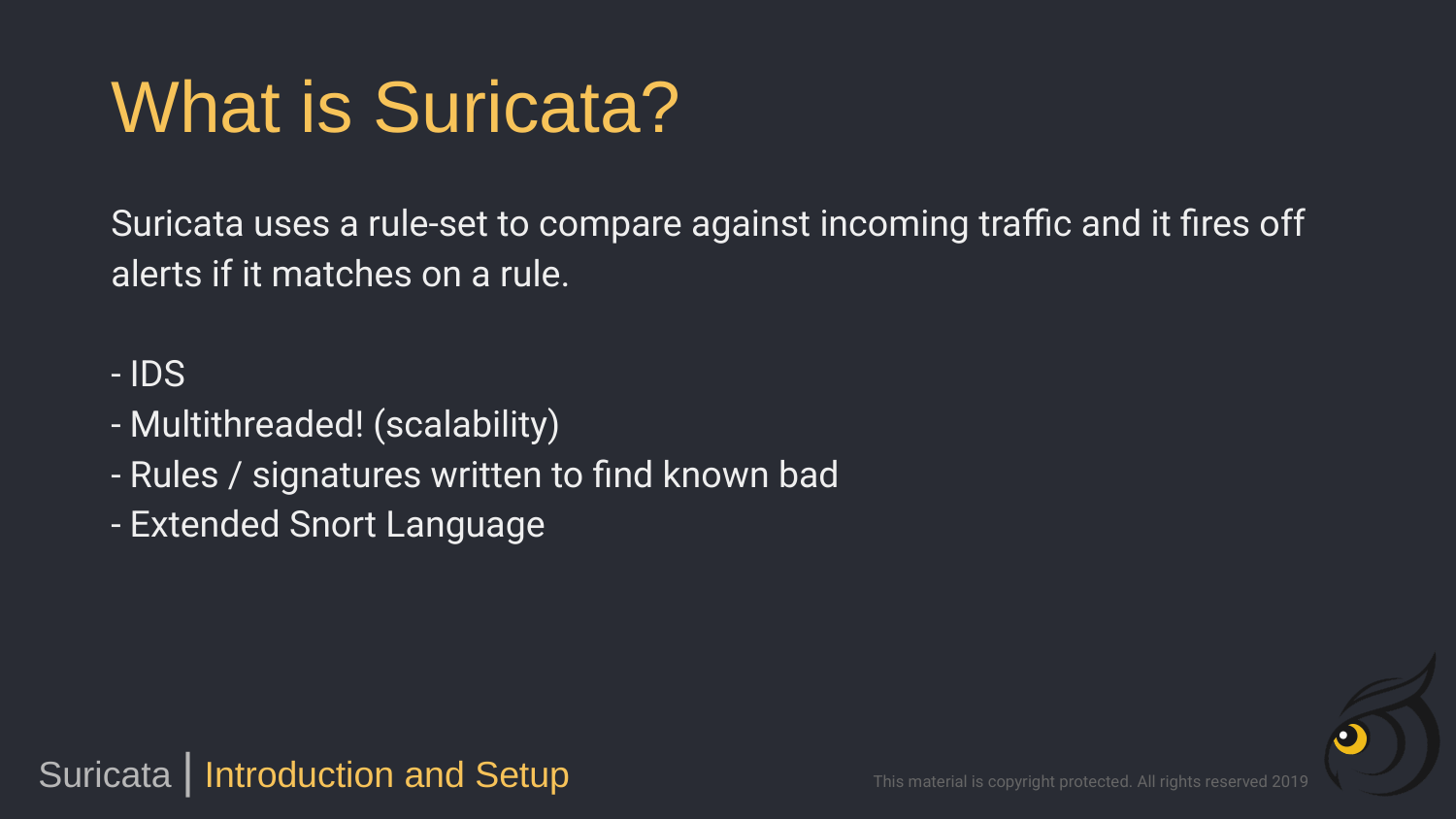

# What is Suricata?
Suricata uses a rule-set to compare against incoming traffic and it fires off alerts if it matches on a rule.

- IDS
- Multithreaded! (scalability)
- Rules / signatures written to find known bad
- Extended Snort Language